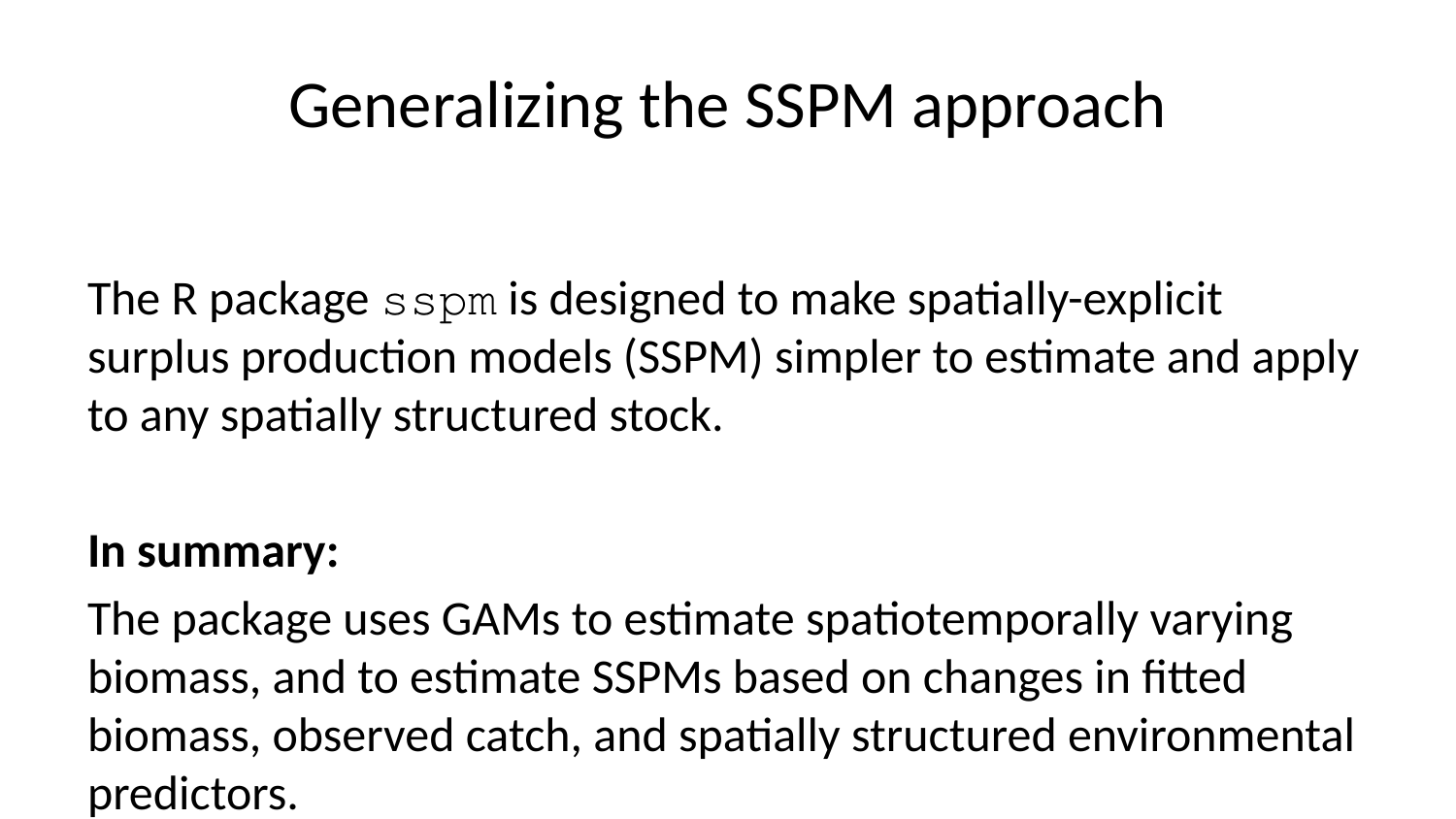

# Generalizing the SSPM approach

The R package sspm is designed to make spatially-explicit surplus production models (SSPM) simpler to estimate and apply to any spatially structured stock.

In summary:
The package uses GAMs to estimate spatiotemporally varying biomass, and to estimate SSPMs based on changes in fitted biomass, observed catch, and spatially structured environmental predictors.